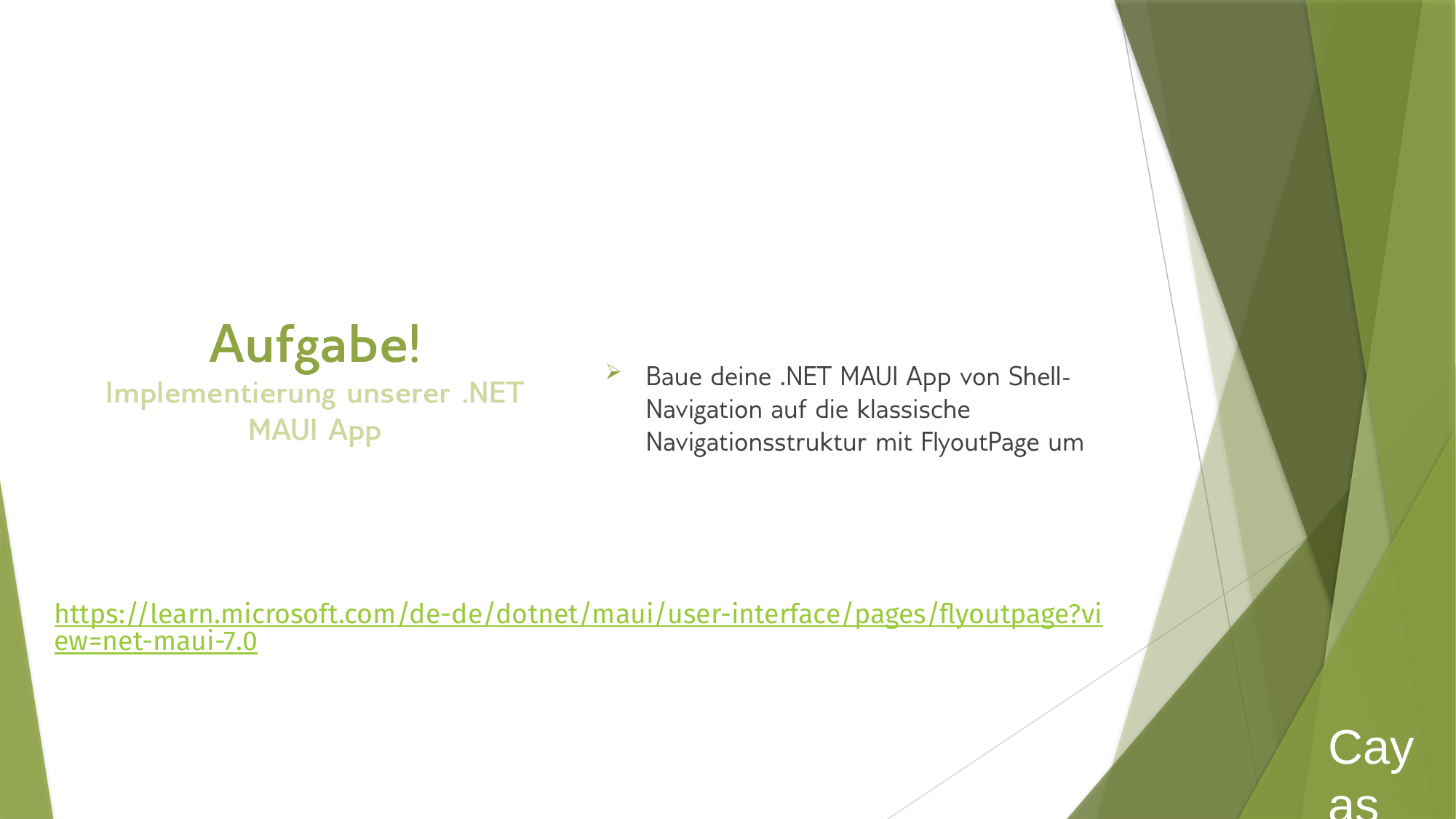

Baue deine .NET MAUI App von Shell-Navigation auf die klassische Navigationsstruktur mit FlyoutPage um
# Aufgabe! Implementierung unserer .NET MAUI App
https://learn.microsoft.com/de-de/dotnet/maui/user-interface/pages/flyoutpage?view=net-maui-7.0
Cayas